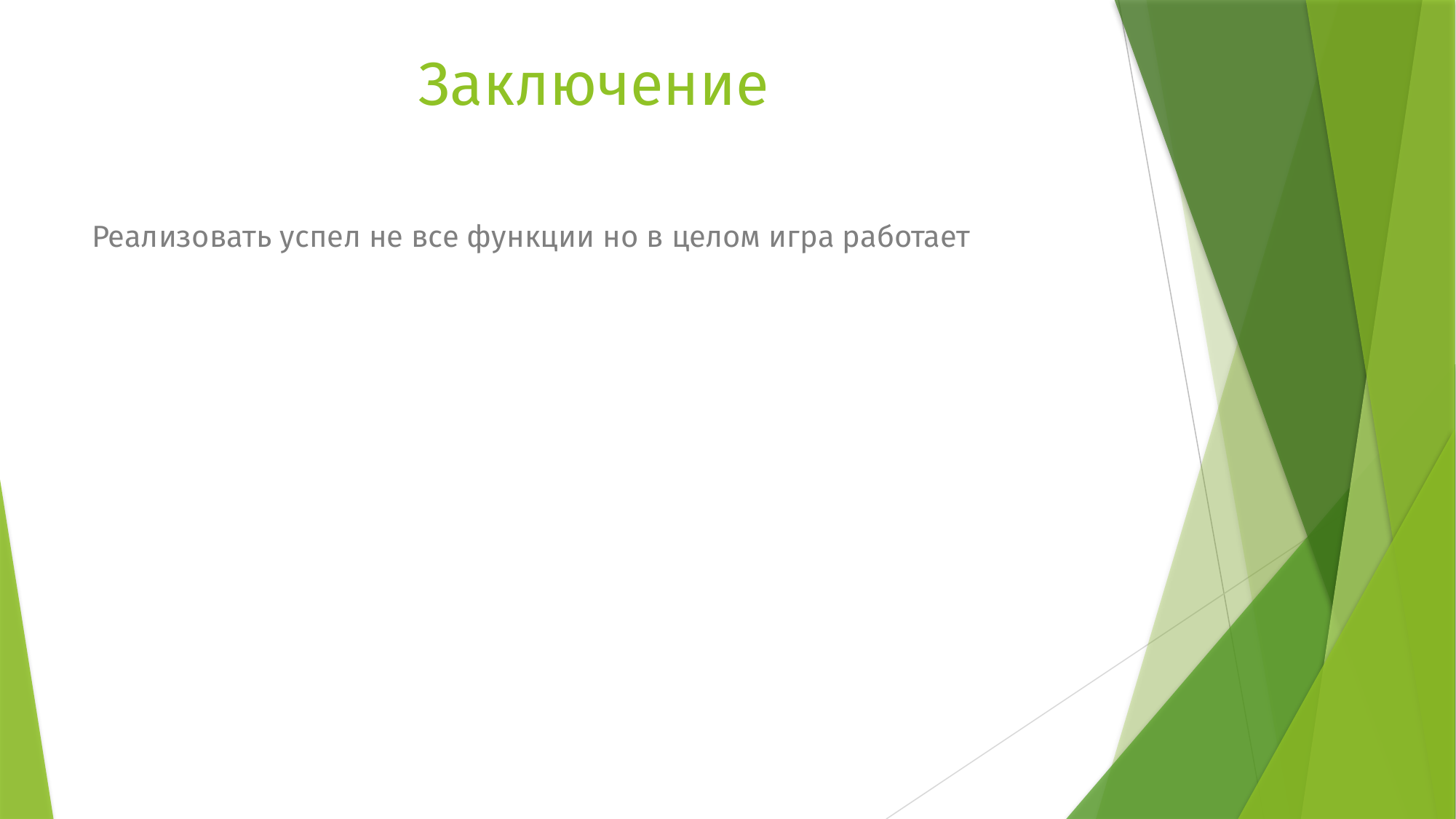

# Заключение
Реализовать успел не все функции но в целом игра работает